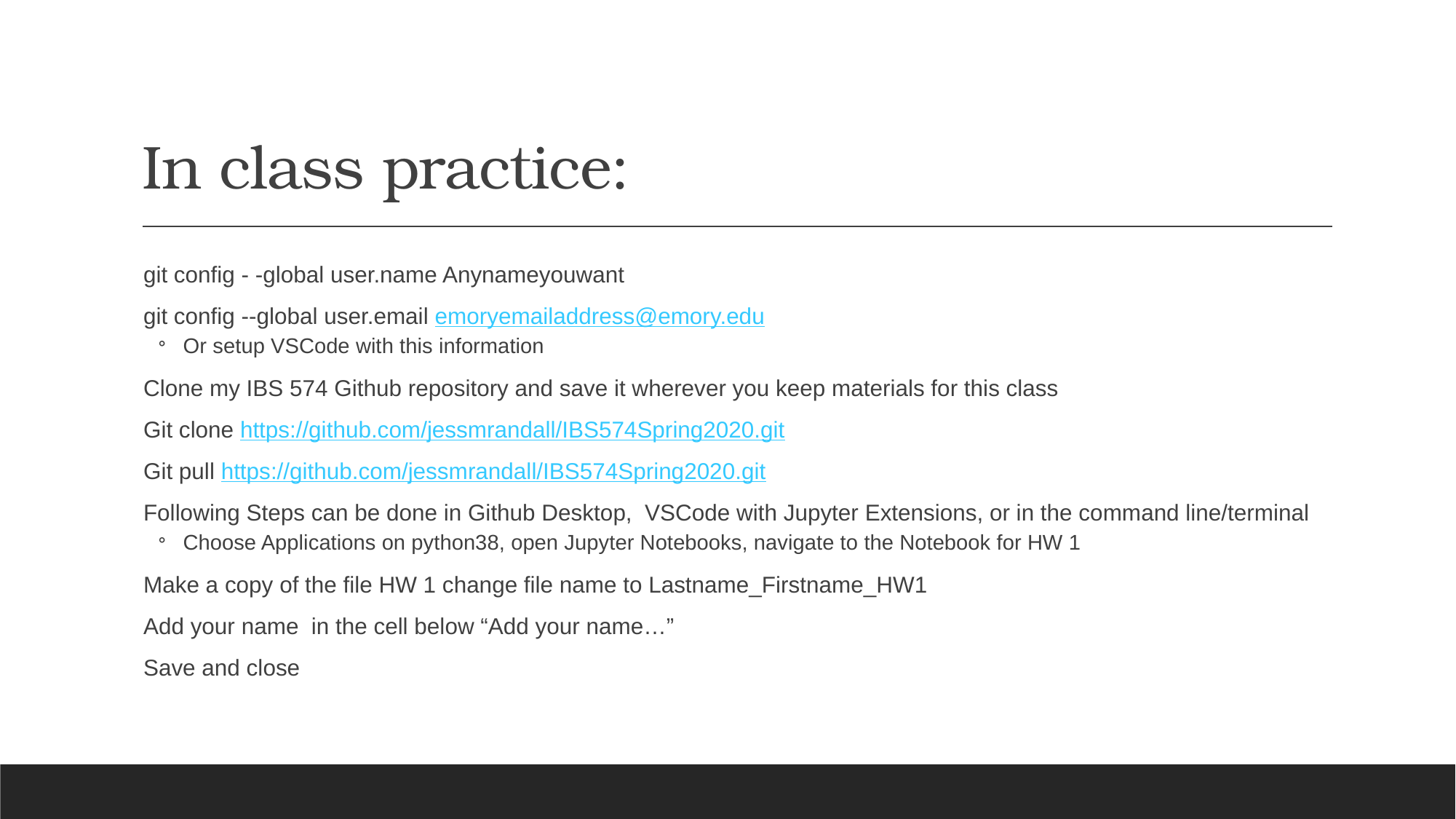

# In class practice:
git config - -global user.name Anynameyouwant
git config --global user.email emoryemailaddress@emory.edu
Or setup VSCode with this information
Clone my IBS 574 Github repository and save it wherever you keep materials for this class
Git clone https://github.com/jessmrandall/IBS574Spring2020.git
Git pull https://github.com/jessmrandall/IBS574Spring2020.git
Following Steps can be done in Github Desktop,  VSCode with Jupyter Extensions, or in the command line/terminal
Choose Applications on python38, open Jupyter Notebooks, navigate to the Notebook for HW 1
Make a copy of the file HW 1 change file name to Lastname_Firstname_HW1
Add your name  in the cell below “Add your name…”
Save and close